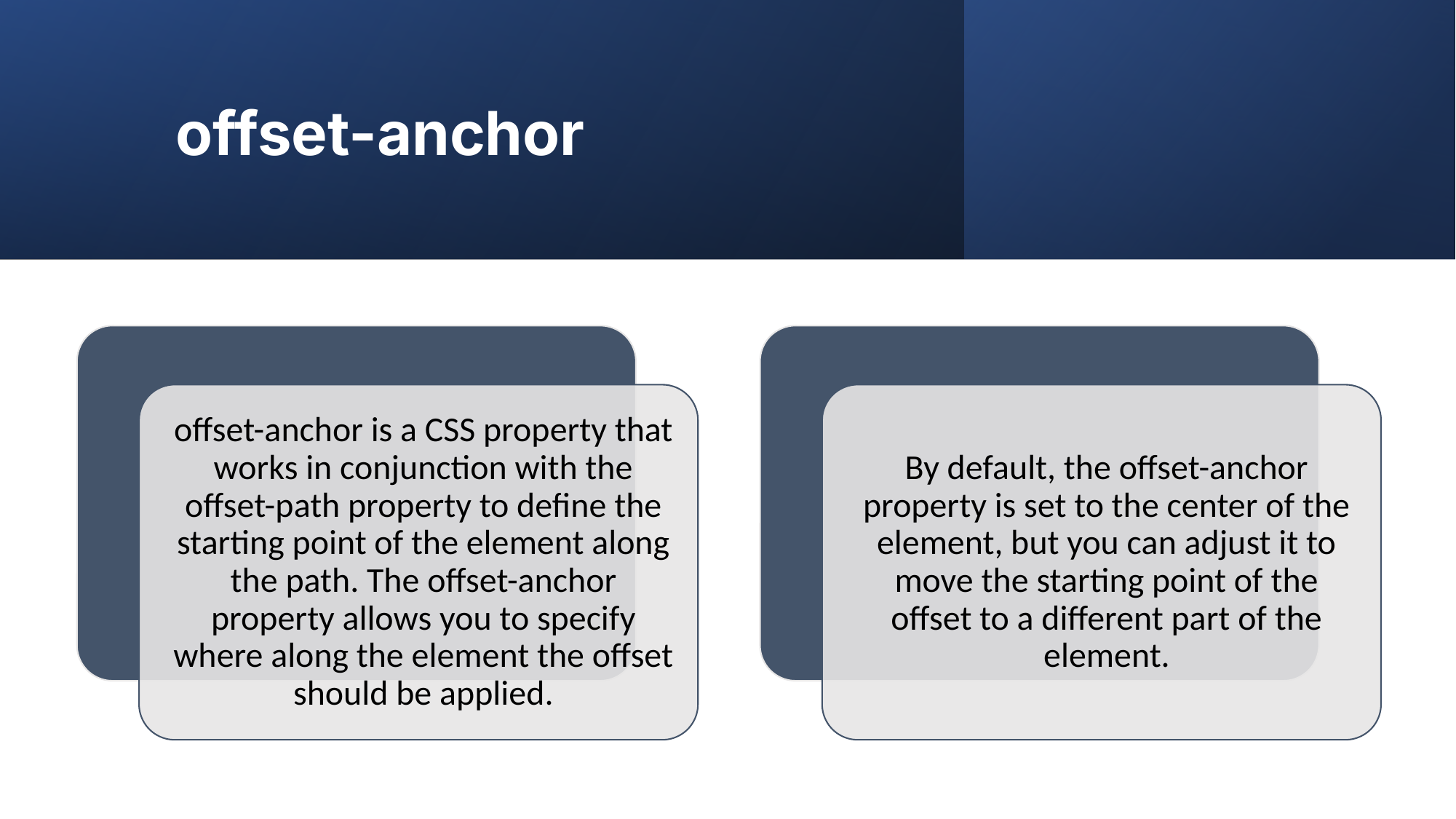

# offset-anchor
offset-anchor is a CSS property that works in conjunction with the offset-path property to define the starting point of the element along the path. The offset-anchor property allows you to specify where along the element the offset should be applied.
By default, the offset-anchor property is set to the center of the element, but you can adjust it to move the starting point of the offset to a different part of the element.